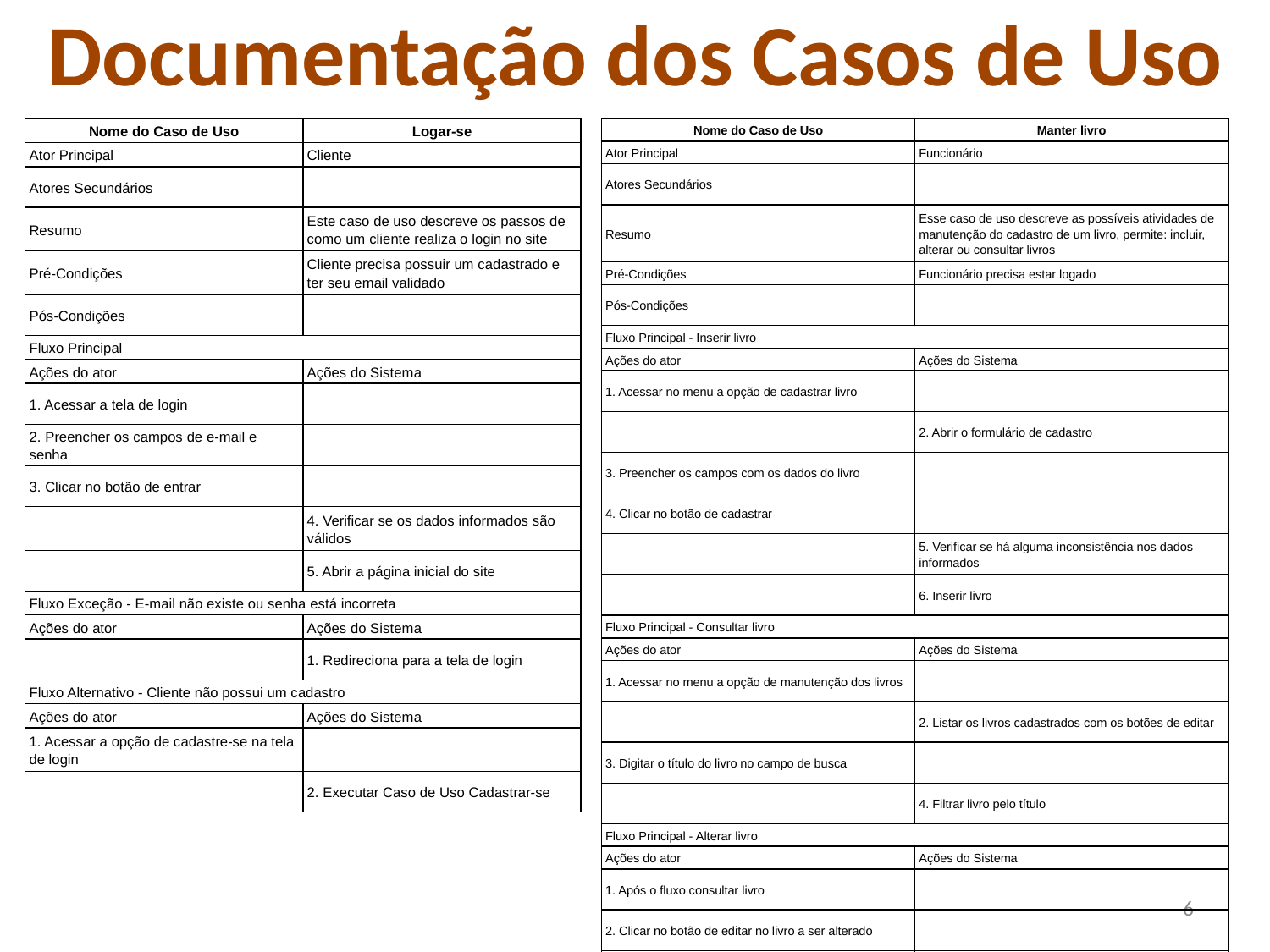

Documentação dos Casos de Uso
| Nome do Caso de Uso | Logar-se |
| --- | --- |
| Ator Principal | Cliente |
| Atores Secundários |  |
| Resumo | Este caso de uso descreve os passos de como um cliente realiza o login no site |
| Pré-Condições | Cliente precisa possuir um cadastrado e ter seu email validado |
| Pós-Condições |  |
| Fluxo Principal |  |
| Ações do ator | Ações do Sistema |
| 1. Acessar a tela de login |  |
| 2. Preencher os campos de e-mail e senha |  |
| 3. Clicar no botão de entrar |  |
|  | 4. Verificar se os dados informados são válidos |
|  | 5. Abrir a página inicial do site |
| Fluxo Exceção - E-mail não existe ou senha está incorreta |  |
| Ações do ator | Ações do Sistema |
|  | 1. Redireciona para a tela de login |
| Fluxo Alternativo - Cliente não possui um cadastro |  |
| Ações do ator | Ações do Sistema |
| 1. Acessar a opção de cadastre-se na tela de login |  |
|  | 2. Executar Caso de Uso Cadastrar-se |
| Nome do Caso de Uso | Manter livro |
| --- | --- |
| Ator Principal | Funcionário |
| Atores Secundários |  |
| Resumo | Esse caso de uso descreve as possíveis atividades de manutenção do cadastro de um livro, permite: incluir, alterar ou consultar livros |
| Pré-Condições | Funcionário precisa estar logado |
| Pós-Condições |  |
| Fluxo Principal - Inserir livro |  |
| Ações do ator | Ações do Sistema |
| 1. Acessar no menu a opção de cadastrar livro |  |
|  | 2. Abrir o formulário de cadastro |
| 3. Preencher os campos com os dados do livro |  |
| 4. Clicar no botão de cadastrar |  |
|  | 5. Verificar se há alguma inconsistência nos dados informados |
|  | 6. Inserir livro |
| Fluxo Principal - Consultar livro |  |
| Ações do ator | Ações do Sistema |
| 1. Acessar no menu a opção de manutenção dos livros |  |
|  | 2. Listar os livros cadastrados com os botões de editar |
| 3. Digitar o título do livro no campo de busca |  |
|  | 4. Filtrar livro pelo título |
| Fluxo Principal - Alterar livro |  |
| Ações do ator | Ações do Sistema |
| 1. Após o fluxo consultar livro |  |
| 2. Clicar no botão de editar no livro a ser alterado |  |
|  | 3. Exibir um formulário com os campos preenchidos pelos dados do livro permitindo a alteração do livro |
| 4. O ator realiza ou não as alterações |  |
|  | 5. Atualizar registro |
6